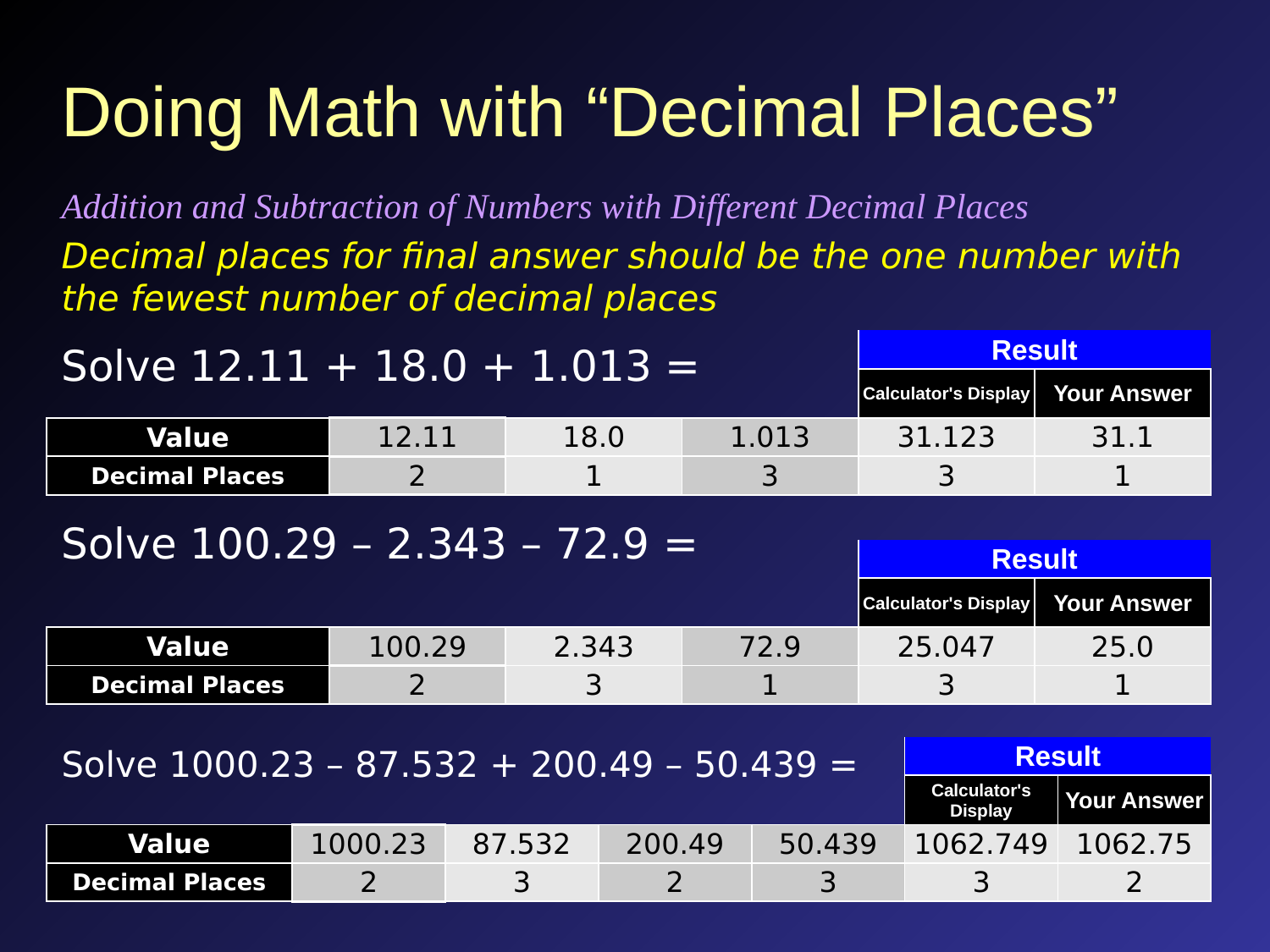

# Doing Math with “Decimal Places”
Addition and Subtraction of Numbers with Different Decimal Places
Decimal places for final answer should be the one number with the fewest number of decimal places
Solve 12.11 + 18.0 + 1.013 =

Solve 100.29 – 2.343 – 72.9 =

Solve 1000.23 – 87.532 + 200.49 – 50.439 =
|  |  |  |  | Result |  |
| --- | --- | --- | --- | --- | --- |
|  |  |  |  | Calculator's Display | Your Answer |
| Value | 12.11 | 18.0 | 1.013 | 31.123 | 31.1 |
| Decimal Places | 2 | 1 | 3 | 3 | 1 |
|  |  |  |  | Result |  |
| --- | --- | --- | --- | --- | --- |
|  |  |  |  | Calculator's Display | Your Answer |
| Value | 100.29 | 2.343 | 72.9 | 25.047 | 25.0 |
| Decimal Places | 2 | 3 | 1 | 3 | 1 |
|  |  |  |  |  | Result |  |
| --- | --- | --- | --- | --- | --- | --- |
|  |  |  |  |  | Calculator's Display | Your Answer |
| Value | 1000.23 | 87.532 | 200.49 | 50.439 | 1062.749 | 1062.75 |
| Decimal Places | 2 | 3 | 2 | 3 | 3 | 2 |